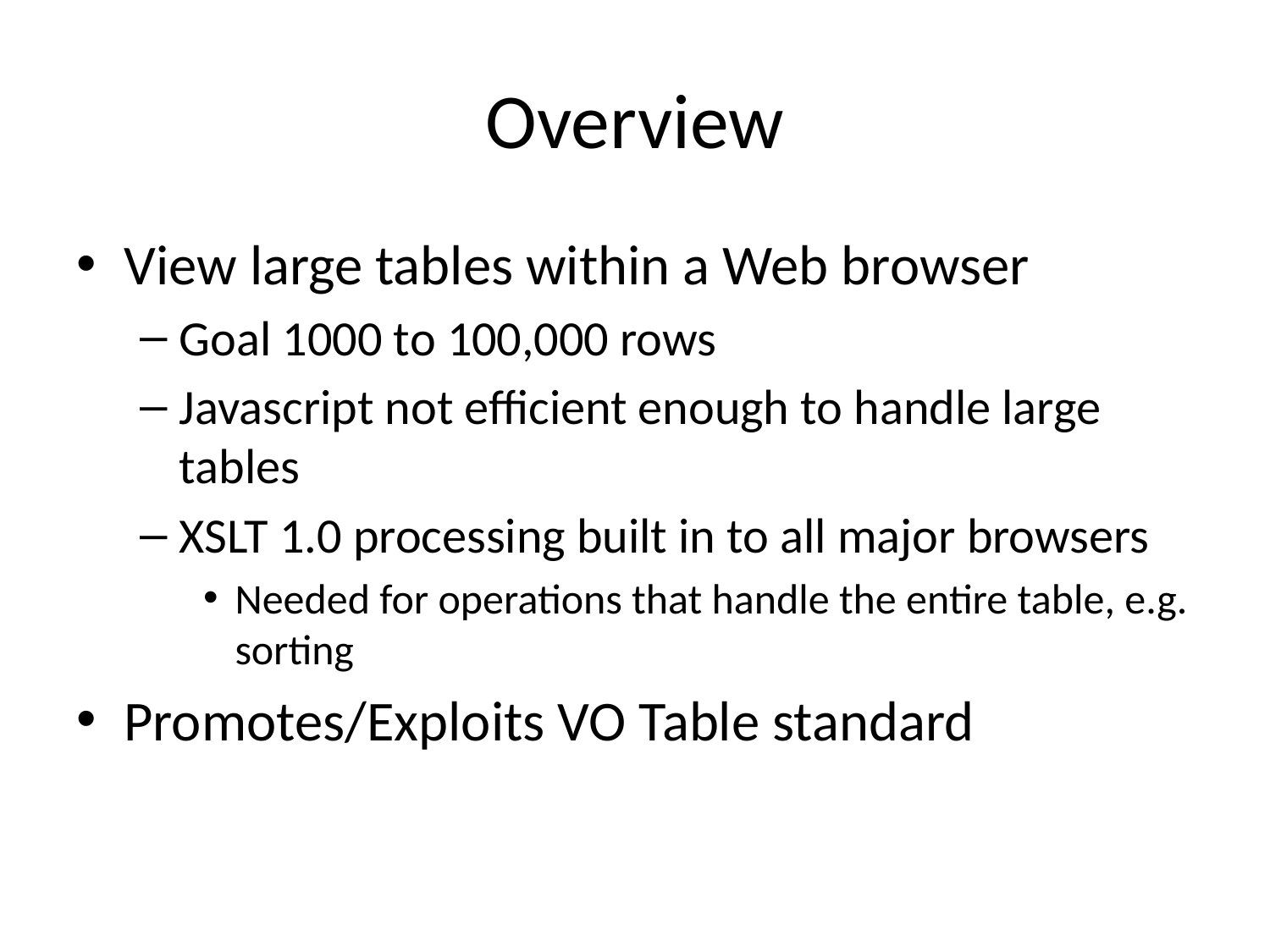

# Overview
View large tables within a Web browser
Goal 1000 to 100,000 rows
Javascript not efficient enough to handle large tables
XSLT 1.0 processing built in to all major browsers
Needed for operations that handle the entire table, e.g. sorting
Promotes/Exploits VO Table standard